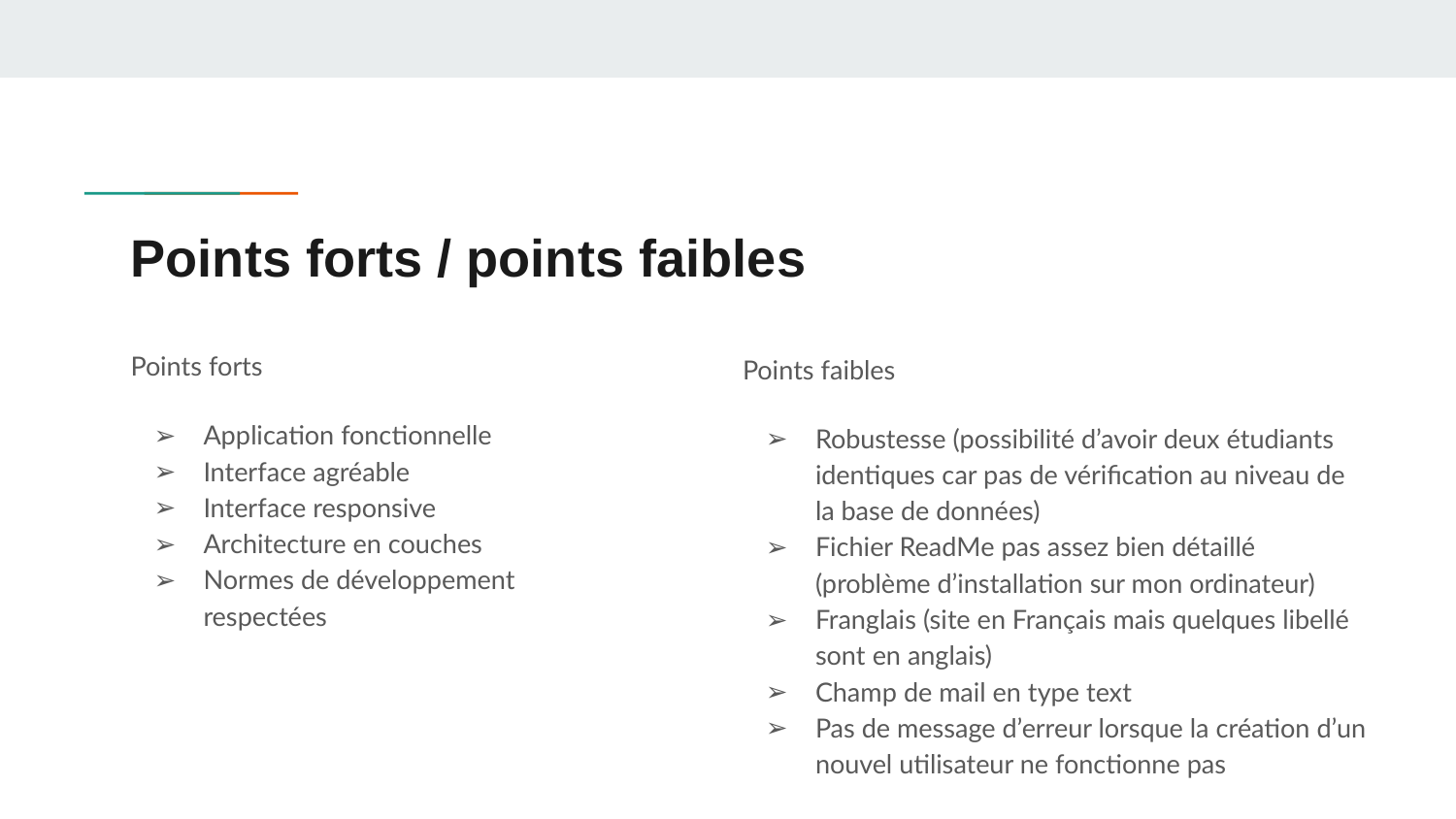

# Points forts / points faibles
Points forts
Application fonctionnelle
Interface agréable
Interface responsive
Architecture en couches
Normes de développement respectées

Points faibles
Robustesse (possibilité d’avoir deux étudiants identiques car pas de vérification au niveau de la base de données)
Fichier ReadMe pas assez bien détaillé (problème d’installation sur mon ordinateur)
Franglais (site en Français mais quelques libellé sont en anglais)
Champ de mail en type text
Pas de message d’erreur lorsque la création d’un nouvel utilisateur ne fonctionne pas